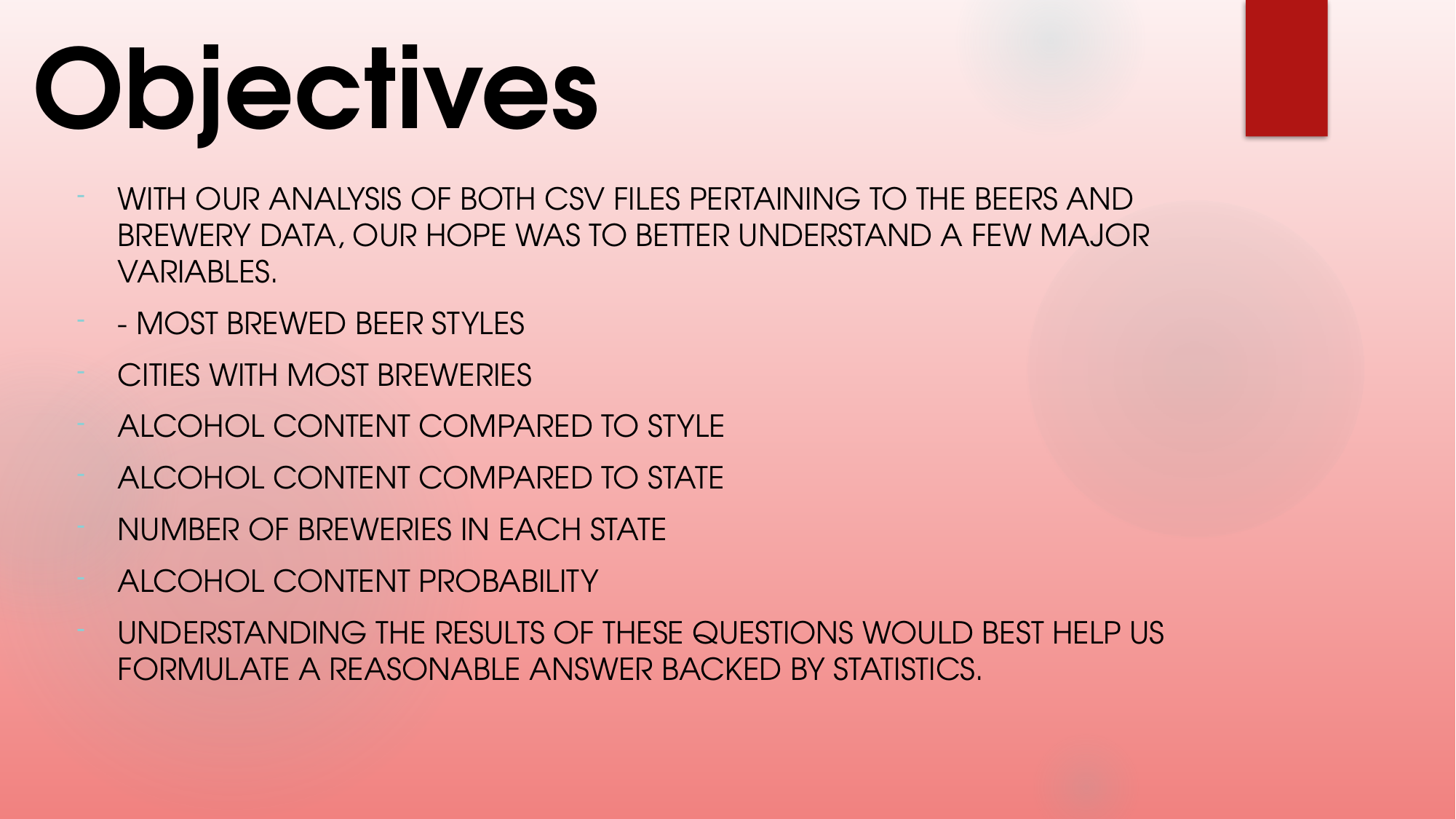

# Objectives
With our analysis of both csv files pertaining to the beers and brewery data, our hope was to better understand a few major variables.
- Most brewed Beer Styles
Cities with Most breweries
Alcohol content compared to style
Alcohol content compared to state
Number of breweries in each state
Alcohol content probability
Understanding the results of these questions would best help us formulate a reasonable answer backed by statistics.